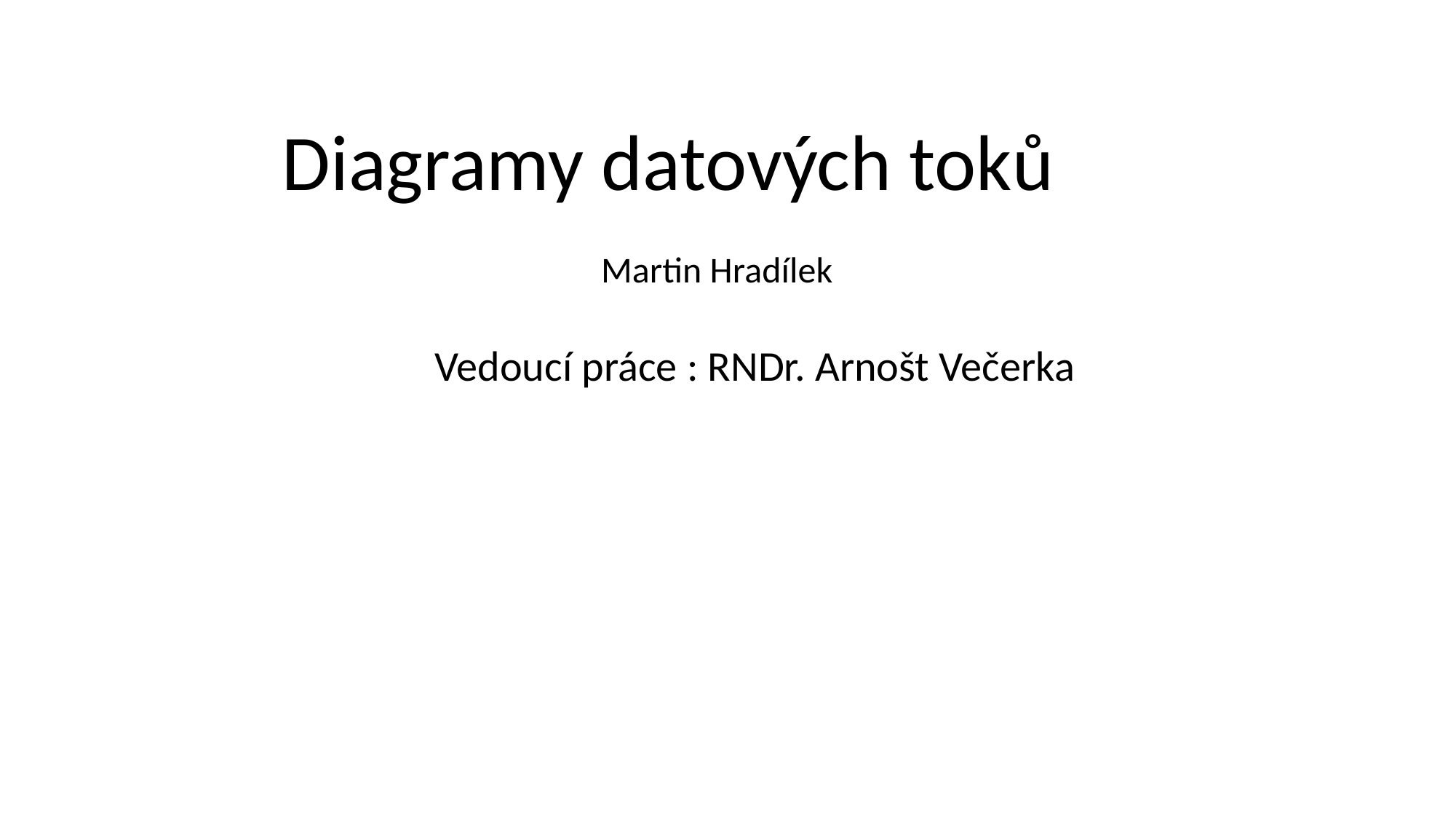

# Diagramy datových toků
Martin Hradílek

   Vedoucí práce : RNDr. Arnošt Večerka